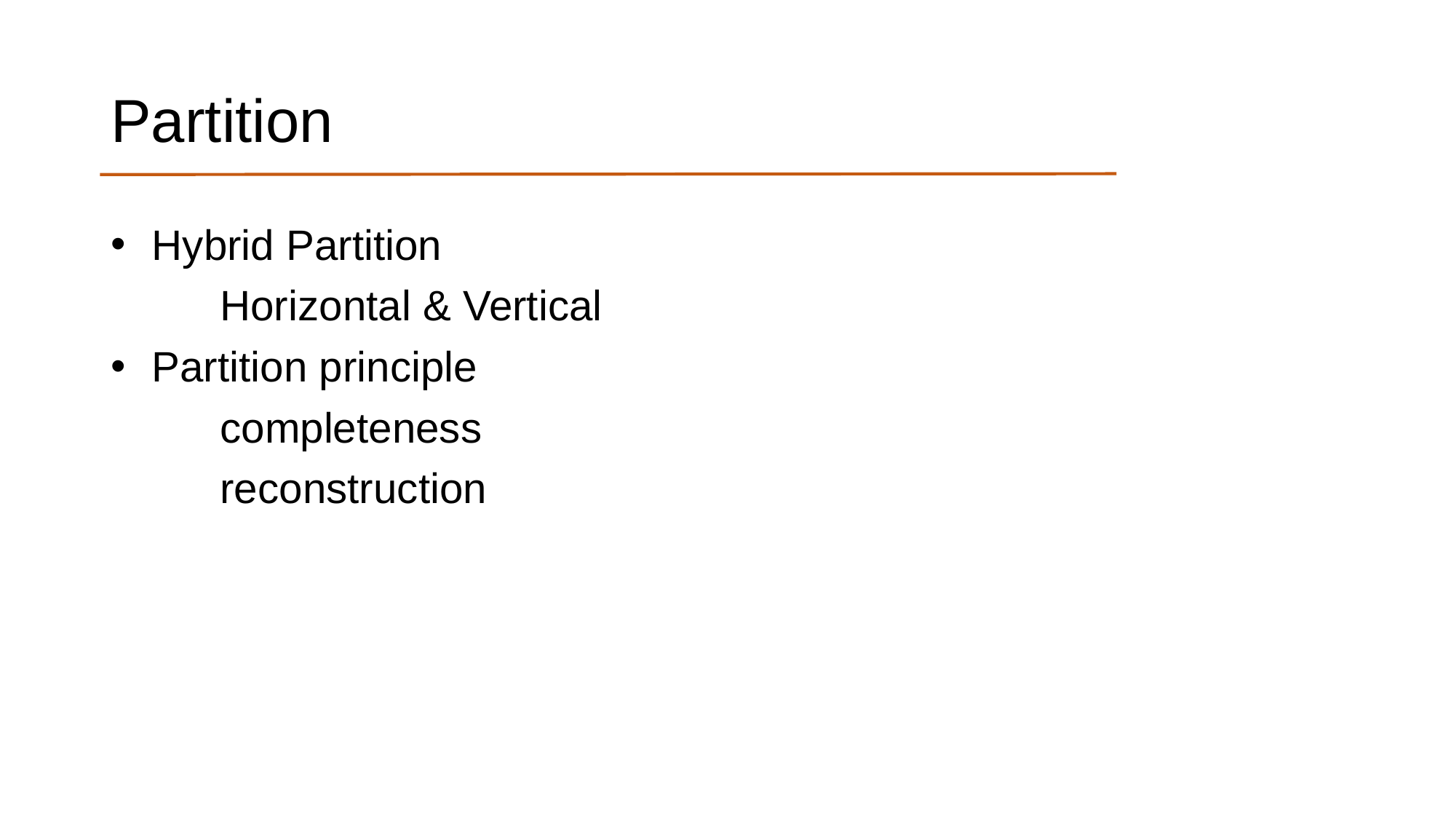

# Partition
Hybrid Partition
	Horizontal & Vertical
Partition principle
	completeness
	reconstruction